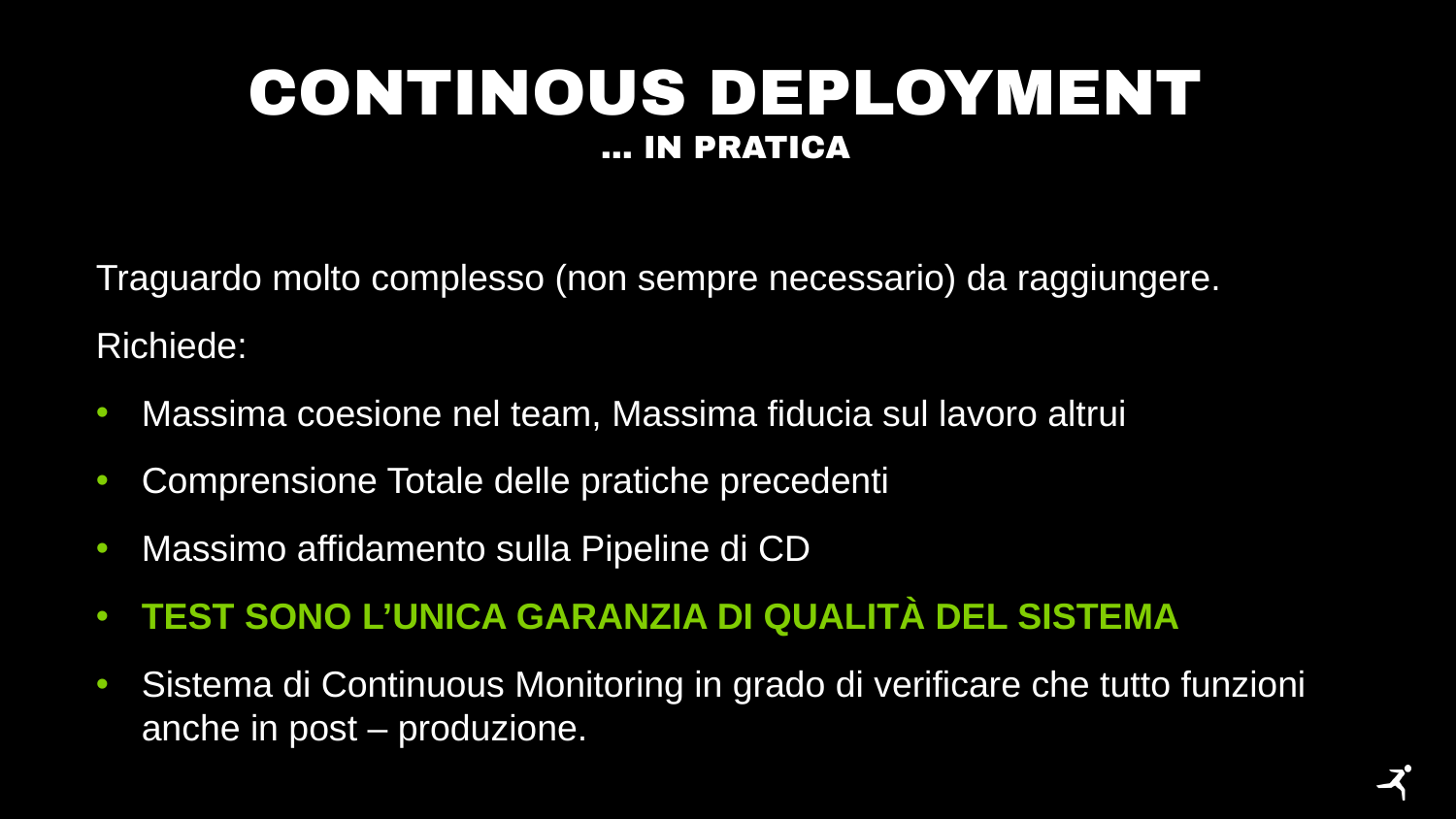

# Continous deployment
... In pratica
Traguardo molto complesso (non sempre necessario) da raggiungere.
Richiede:
Massima coesione nel team, Massima fiducia sul lavoro altrui
Comprensione Totale delle pratiche precedenti
Massimo affidamento sulla Pipeline di CD
Test sono l’unica garanzia di qualità del sistema
Sistema di Continuous Monitoring in grado di verificare che tutto funzioni anche in post – produzione.